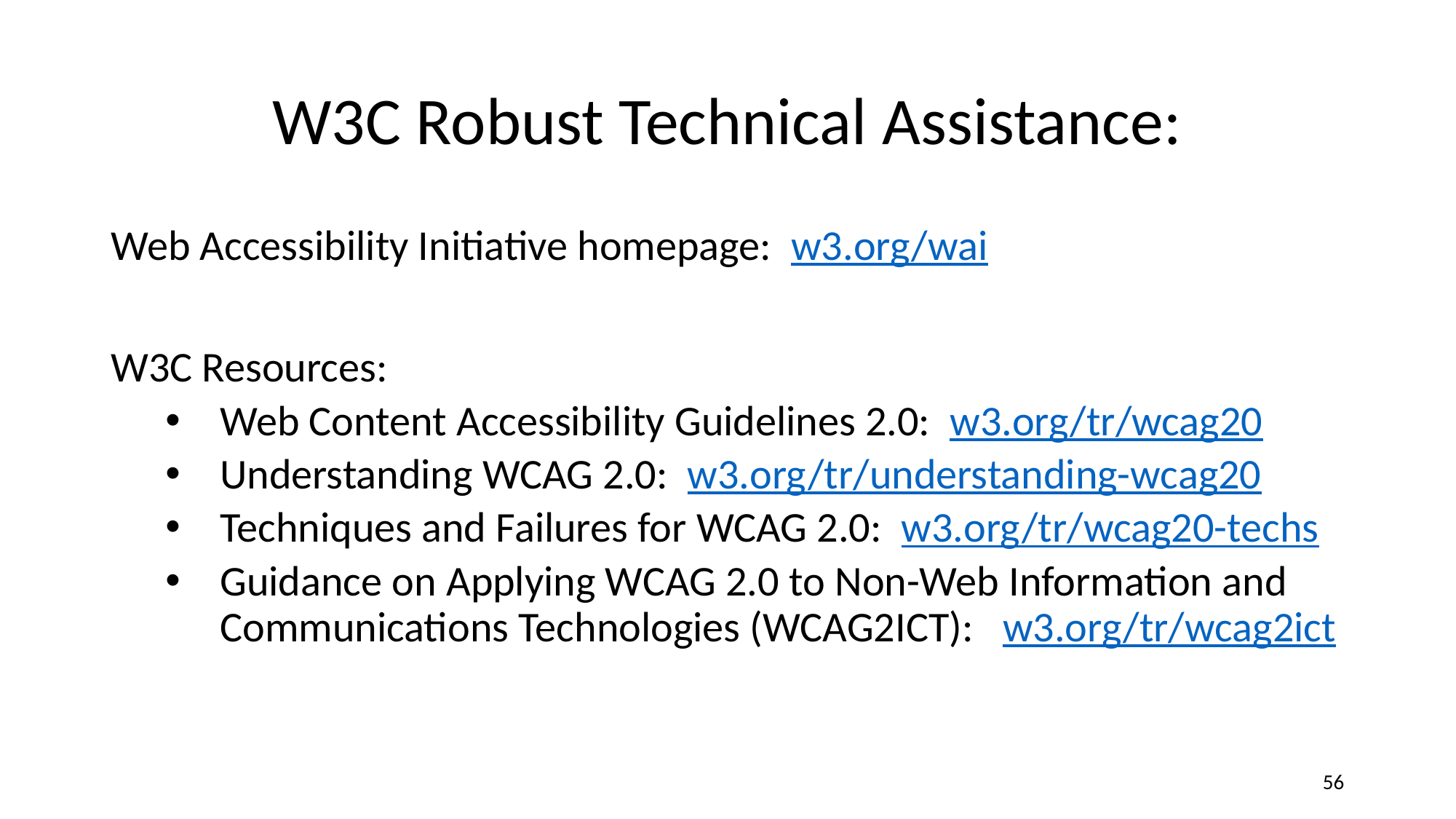

# W3C Robust Technical Assistance:
Web Accessibility Initiative homepage:  w3.org/wai

W3C Resources:
Web Content Accessibility Guidelines 2.0:  w3.org/tr/wcag20
Understanding WCAG 2.0:  w3.org/tr/understanding-wcag20
Techniques and Failures for WCAG 2.0:  w3.org/tr/wcag20-techs
Guidance on Applying WCAG 2.0 to Non-Web Information and Communications Technologies (WCAG2ICT):   w3.org/tr/wcag2ict
56